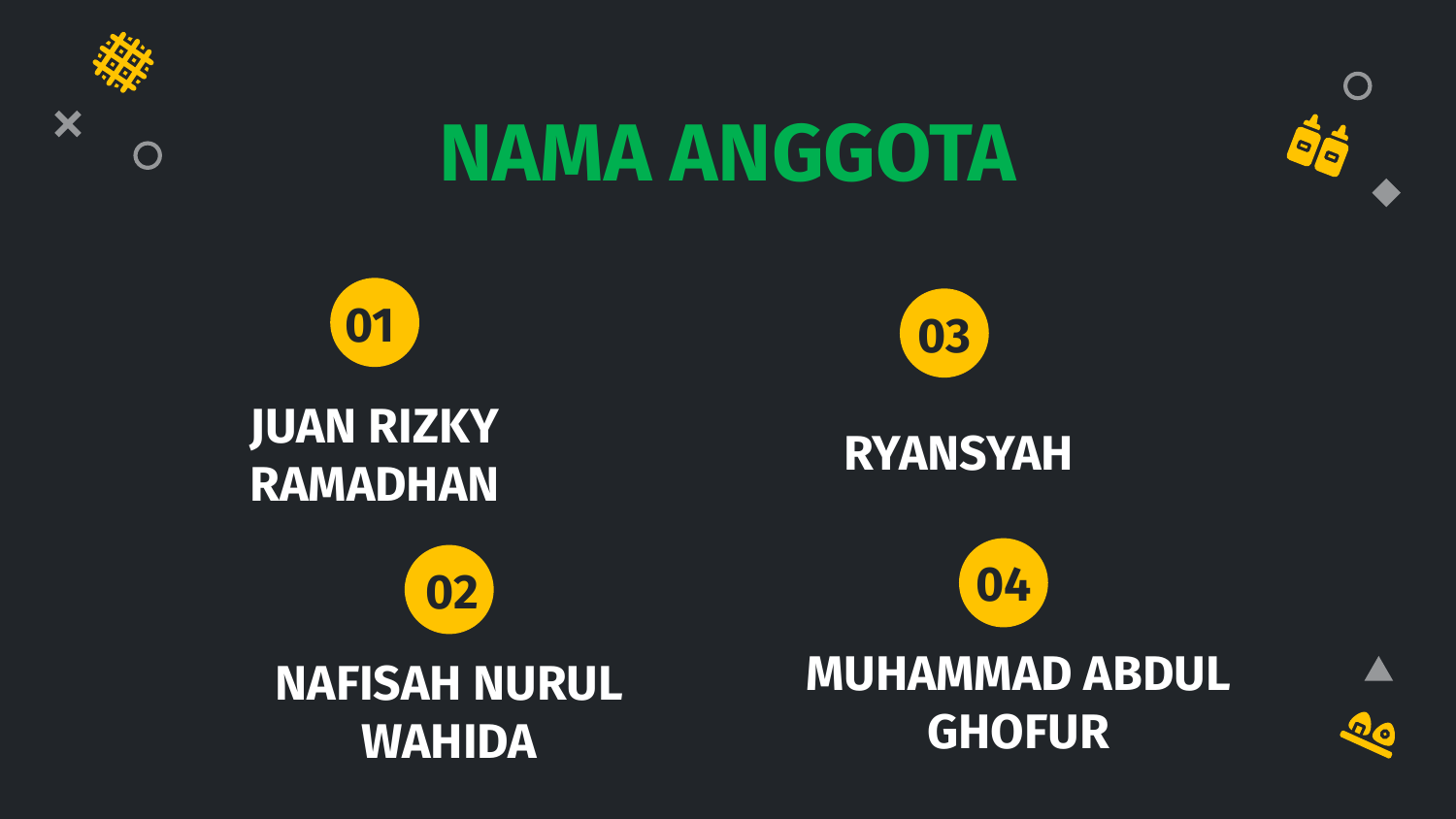

# NAMA ANGGOTA

01

03
RYANSYAH
JUAN RIZKY RAMADHAN
06

04
02
MUHAMMAD ABDUL GHOFUR
NAFISAH NURUL WAHIDA